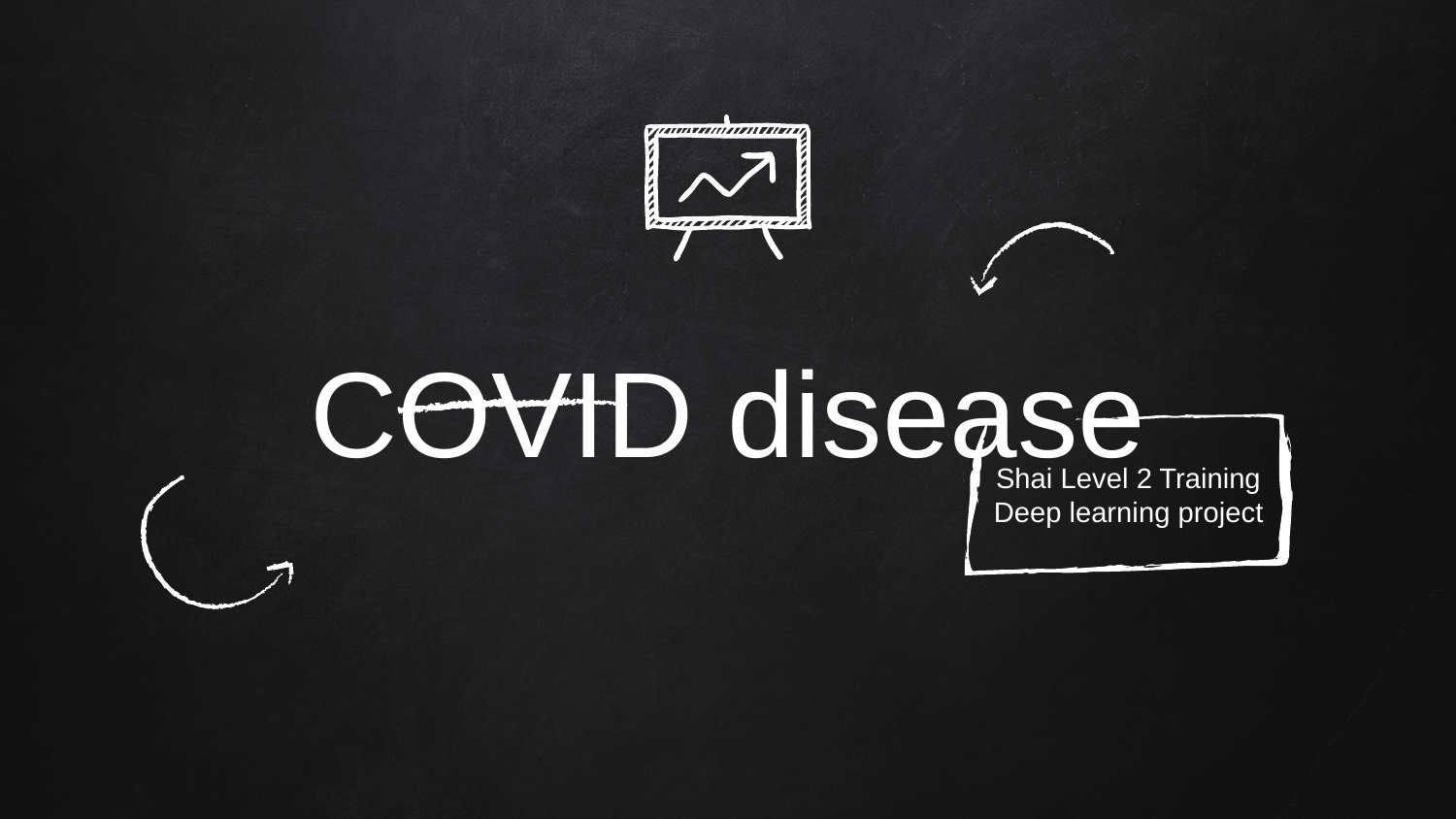

# COVID disease

Shai Level 2 Training
Deep learning project